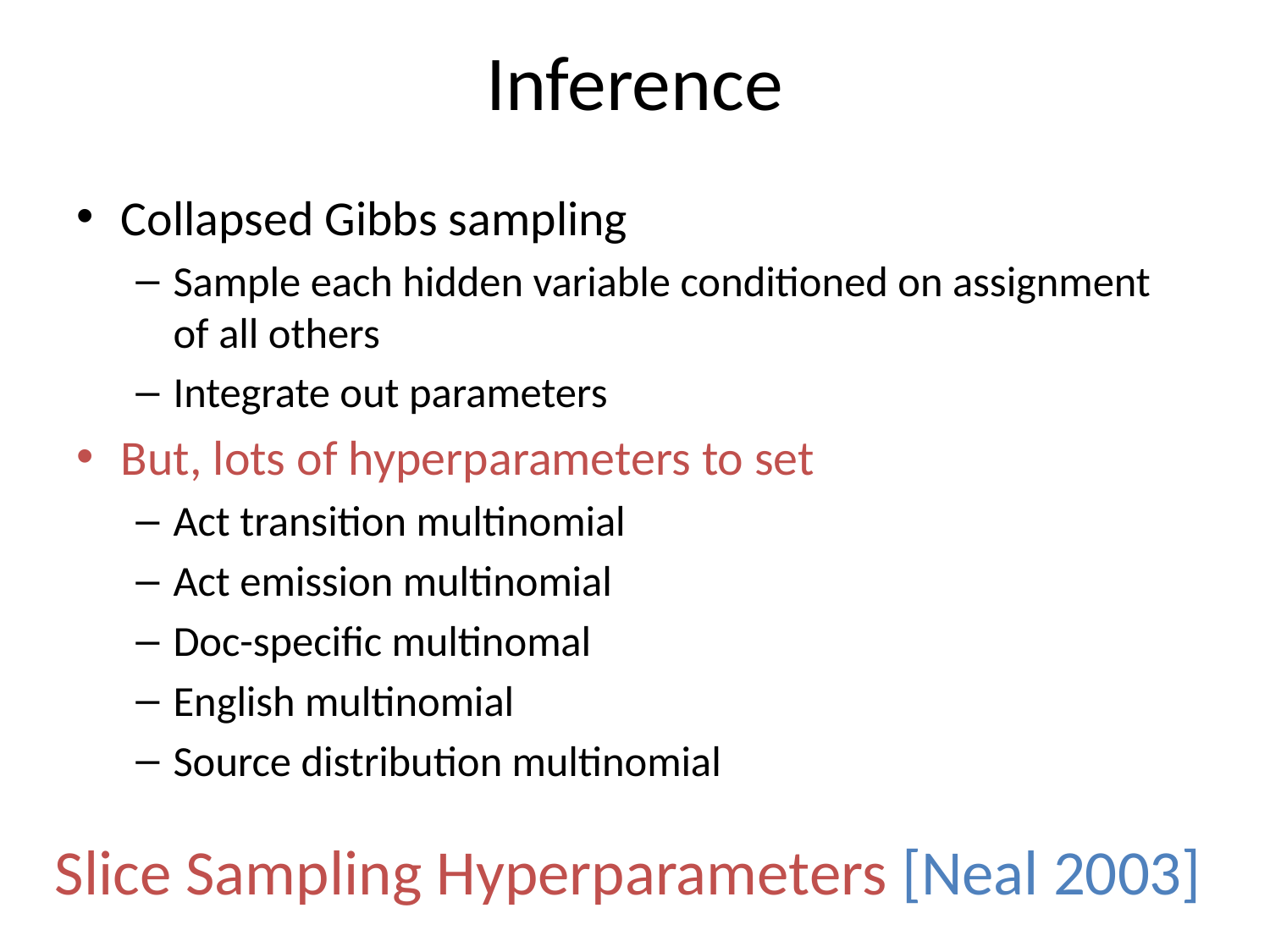

# Inference
Collapsed Gibbs sampling
Sample each hidden variable conditioned on assignment of all others
Integrate out parameters
But, lots of hyperparameters to set
Act transition multinomial
Act emission multinomial
Doc-specific multinomal
English multinomial
Source distribution multinomial

Slice Sampling Hyperparameters [Neal 2003]